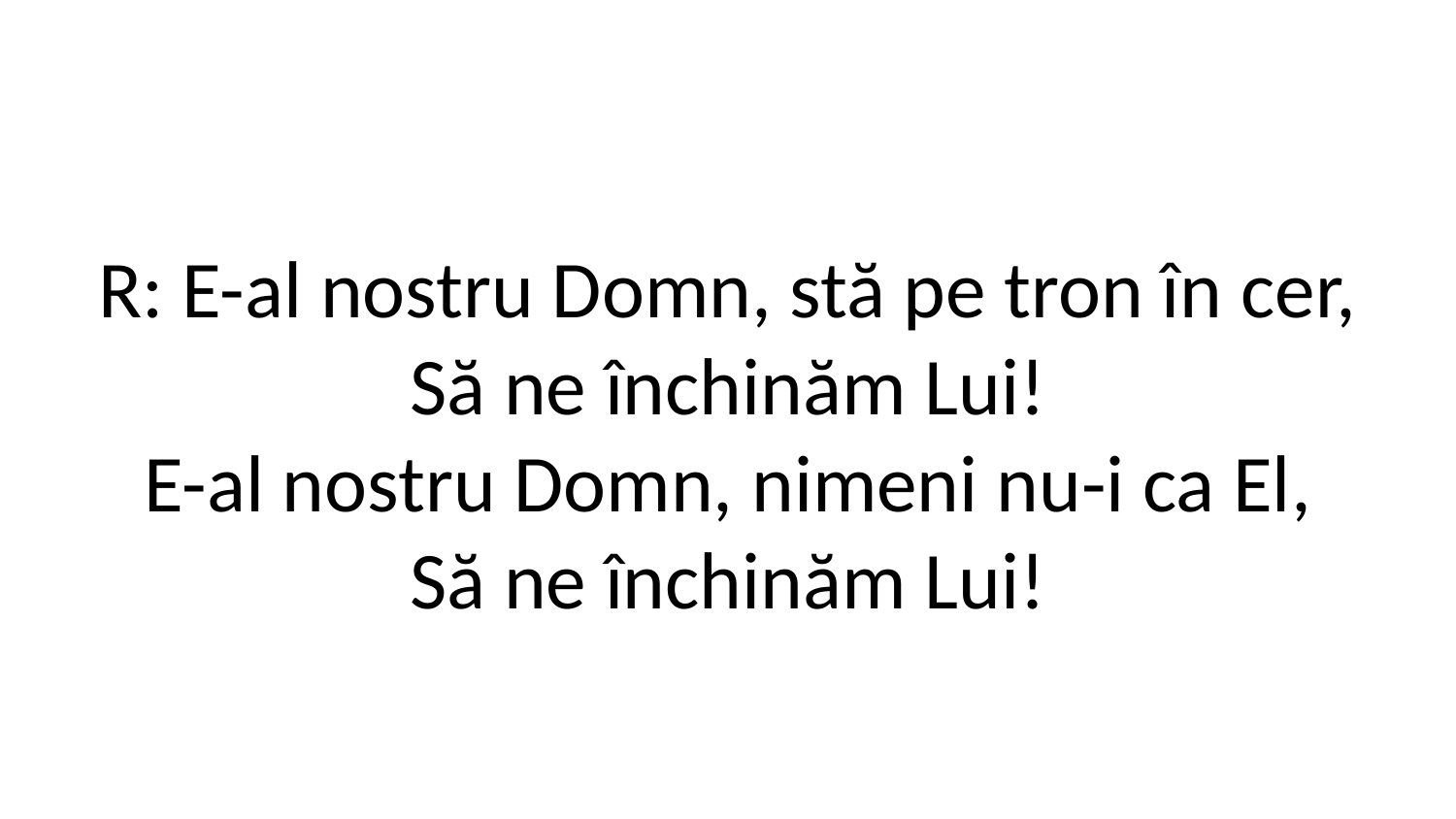

R: E-al nostru Domn, stă pe tron în cer,
Să ne închinăm Lui!
E-al nostru Domn, nimeni nu-i ca El,
Să ne închinăm Lui!